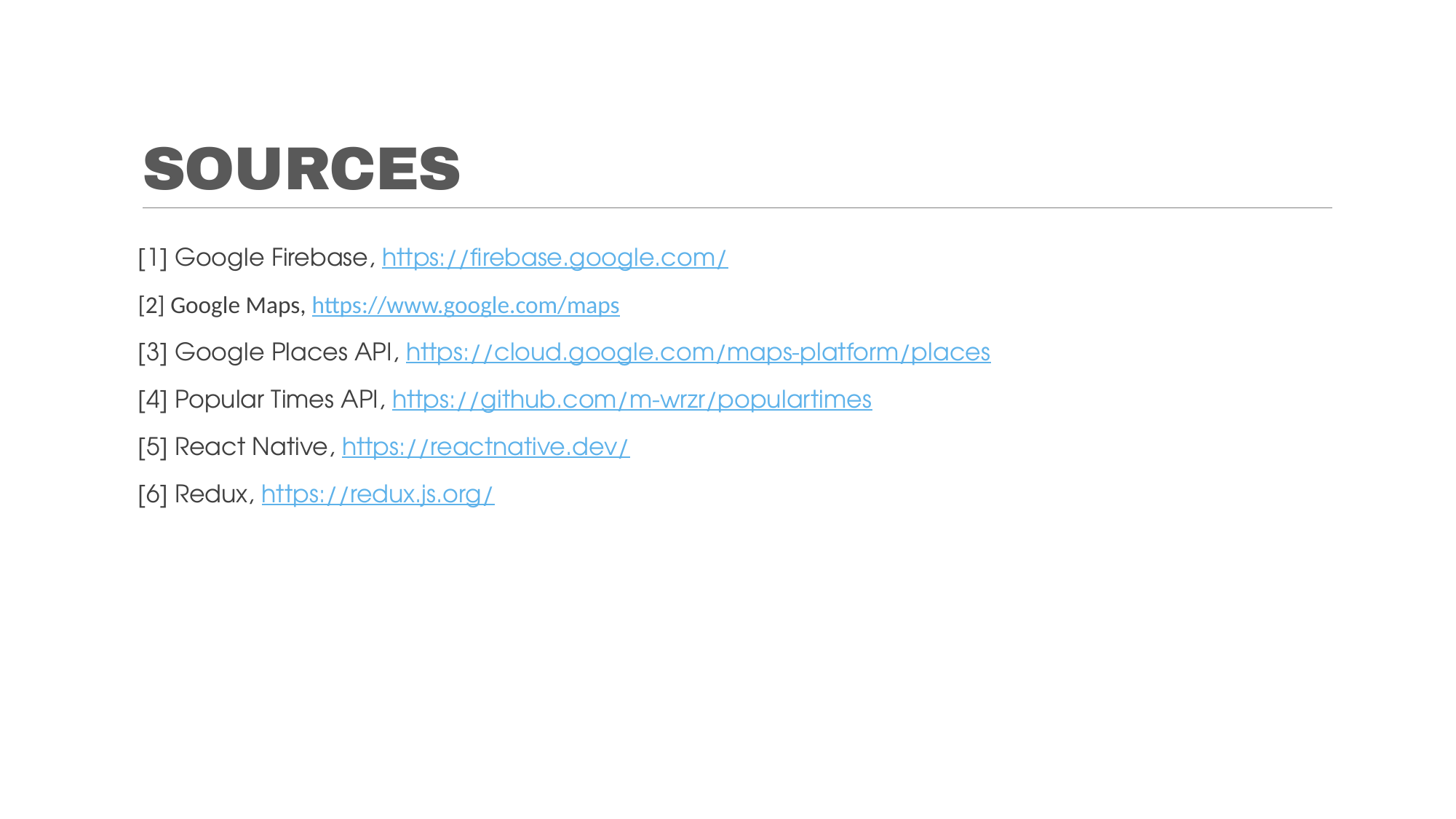

# SOURCES
[1] Google Firebase, https://firebase.google.com/
[2] Google Maps, https://www.google.com/maps
[3] Google Places API, https://cloud.google.com/maps-platform/places
[4] Popular Times API, https://github.com/m-wrzr/populartimes
[5] React Native, https://reactnative.dev/
[6] Redux, https://redux.js.org/